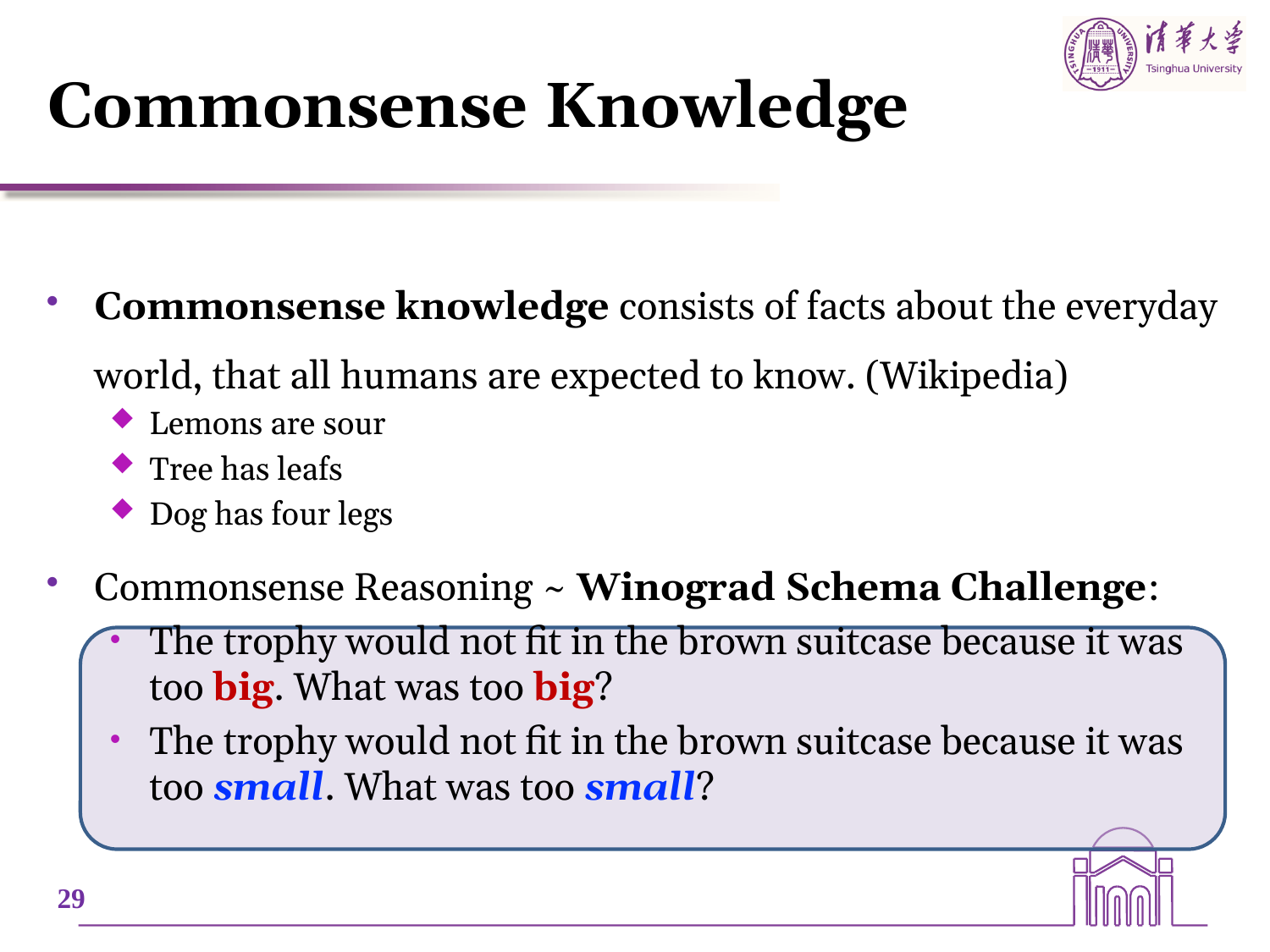

# Commonsense Knowledge
Commonsense knowledge consists of facts about the everyday world, that all humans are expected to know. (Wikipedia)
Lemons are sour
Tree has leafs
Dog has four legs
Commonsense Reasoning ~ Winograd Schema Challenge:
The trophy would not fit in the brown suitcase because it was too big. What was too big?
The trophy would not fit in the brown suitcase because it was too small. What was too small?